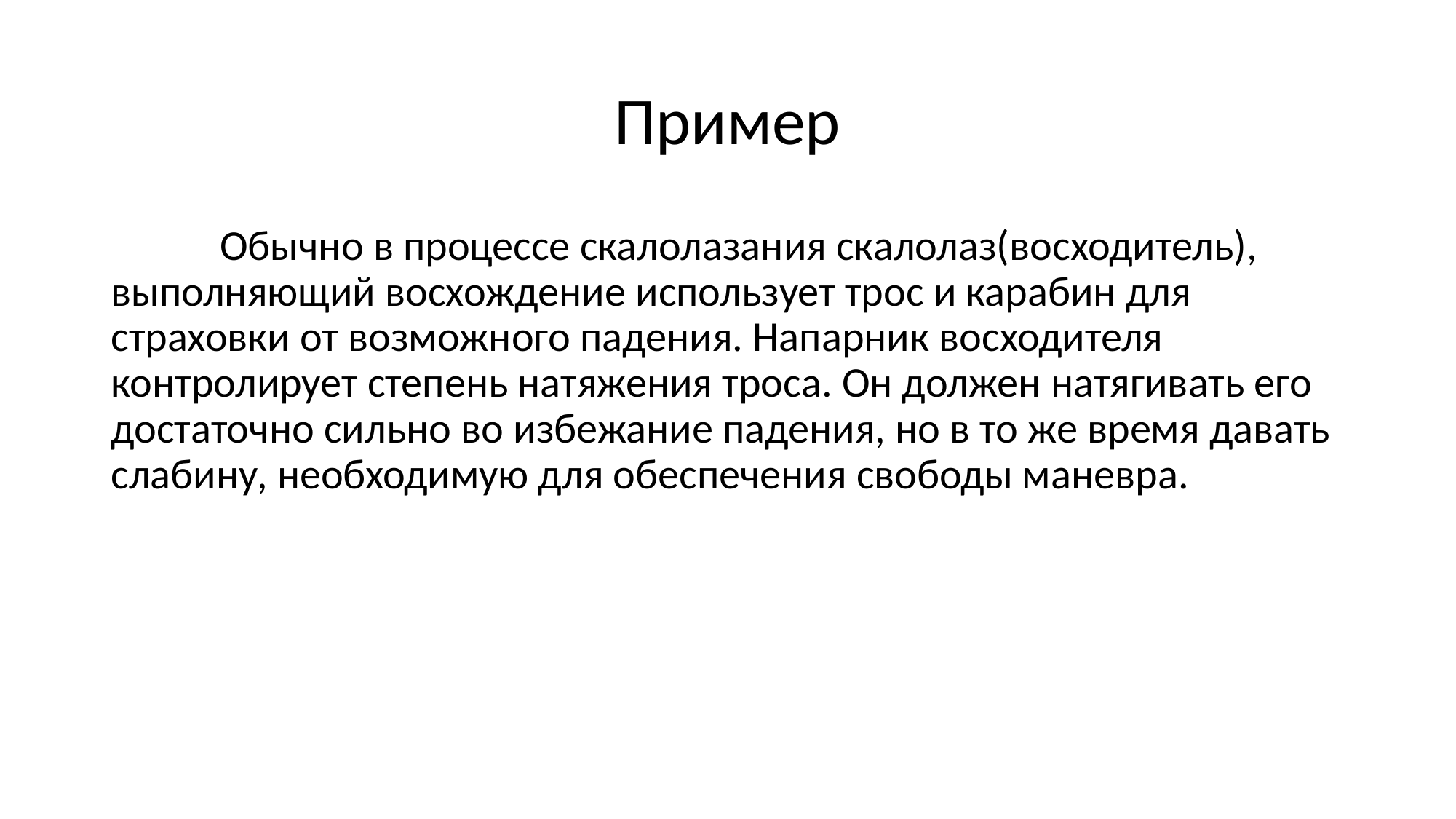

# Пример
	Обычно в процессе скалолазания скалолаз(восходитель), выполняющий восхождение использует трос и карабин для страховки от возможного падения. Напарник восходителя контролирует степень натяжения троса. Он должен натягивать его достаточно сильно во избежание падения, но в то же время давать слабину, необходимую для обеспечения свободы маневра.